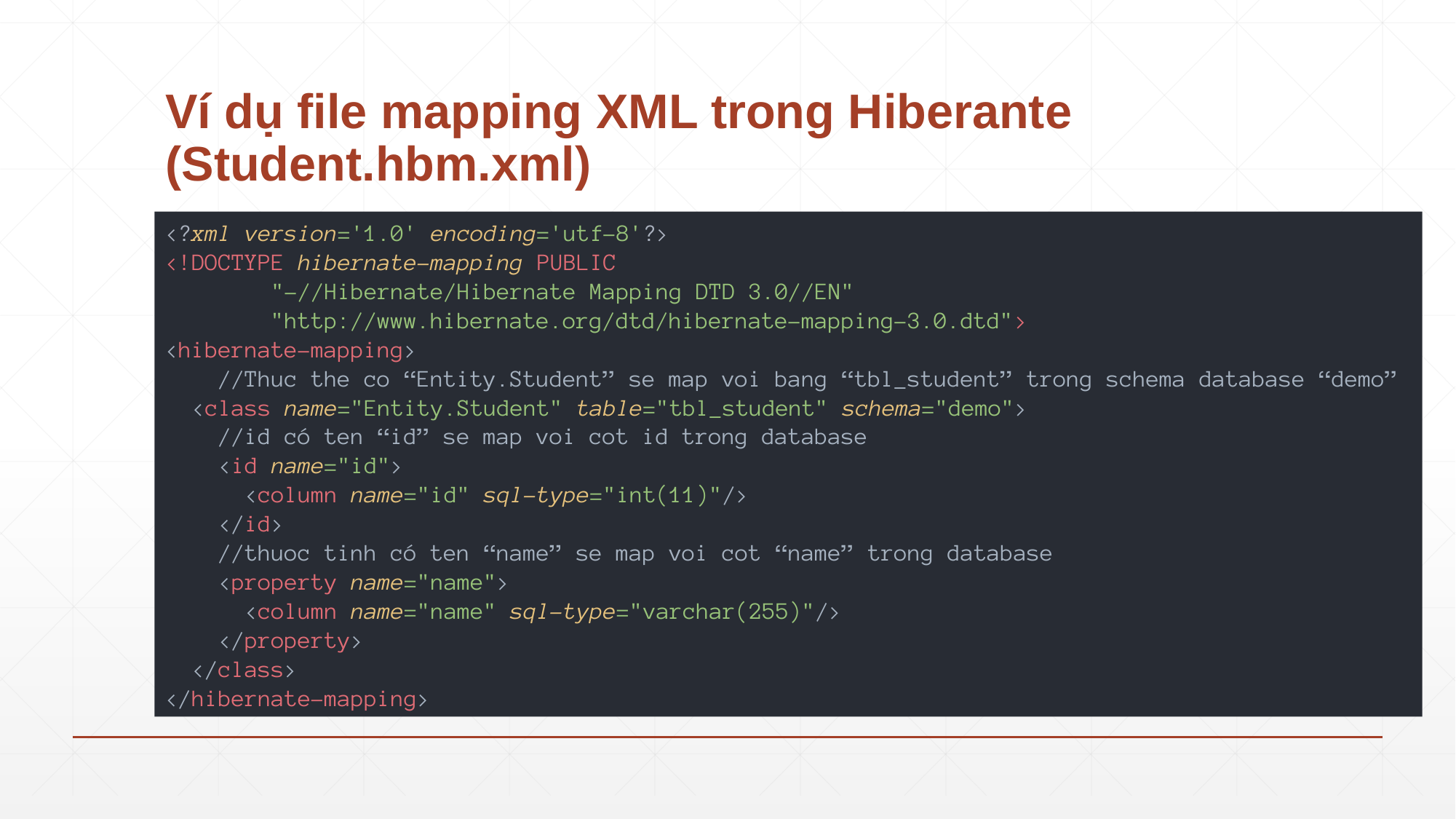

# Ví dụ file mapping XML trong Hiberante (Student.hbm.xml)
<?xml version='1.0' encoding='utf-8'?>
<!DOCTYPE hibernate-mapping PUBLIC
        "-//Hibernate/Hibernate Mapping DTD 3.0//EN"
        "http://www.hibernate.org/dtd/hibernate-mapping-3.0.dtd">
<hibernate-mapping>
    //Thuc the co “Entity.Student” se map voi bang “tbl_student” trong schema database “demo”
  <class name="Entity.Student" table="tbl_student" schema="demo">
    //id có ten “id” se map voi cot id trong database
    <id name="id">
      <column name="id" sql-type="int(11)"/>
    </id>
    //thuoc tinh có ten “name” se map voi cot “name” trong database
    <property name="name">
      <column name="name" sql-type="varchar(255)"/>
    </property>
  </class>
</hibernate-mapping>